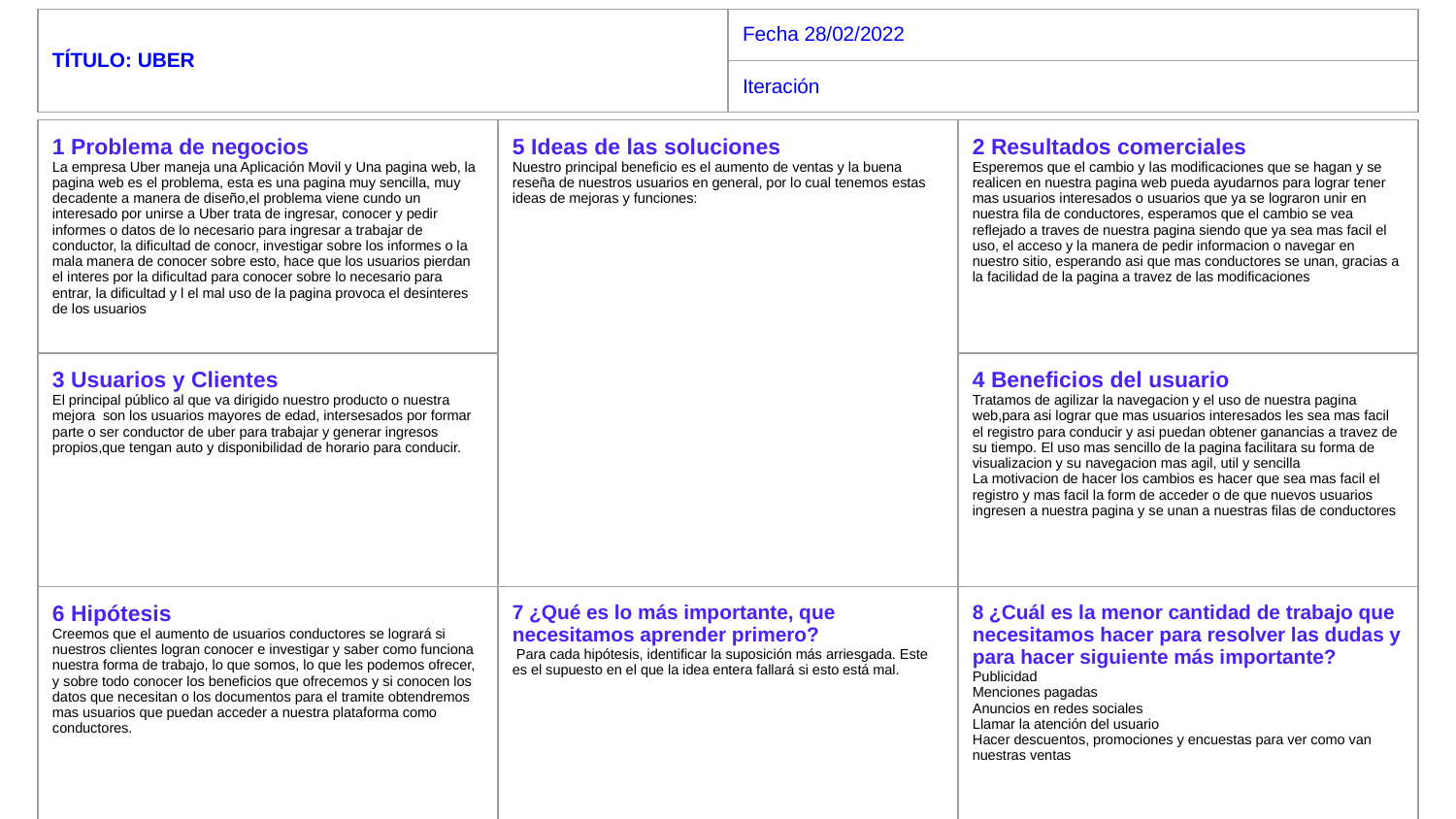

| TÍTULO: UBER | Fecha 28/02/2022 |
| --- | --- |
|  | Iteración |
| 1 Problema de negocios La empresa Uber maneja una Aplicación Movil y Una pagina web, la pagina web es el problema, esta es una pagina muy sencilla, muy decadente a manera de diseño,el problema viene cundo un interesado por unirse a Uber trata de ingresar, conocer y pedir informes o datos de lo necesario para ingresar a trabajar de conductor, la dificultad de conocr, investigar sobre los informes o la mala manera de conocer sobre esto, hace que los usuarios pierdan el interes por la dificultad para conocer sobre lo necesario para entrar, la dificultad y l el mal uso de la pagina provoca el desinteres de los usuarios | 5 Ideas de las soluciones Nuestro principal beneficio es el aumento de ventas y la buena reseña de nuestros usuarios en general, por lo cual tenemos estas ideas de mejoras y funciones: | 2 Resultados comerciales Esperemos que el cambio y las modificaciones que se hagan y se realicen en nuestra pagina web pueda ayudarnos para lograr tener mas usuarios interesados o usuarios que ya se lograron unir en nuestra fila de conductores, esperamos que el cambio se vea reflejado a traves de nuestra pagina siendo que ya sea mas facil el uso, el acceso y la manera de pedir informacion o navegar en nuestro sitio, esperando asi que mas conductores se unan, gracias a la facilidad de la pagina a travez de las modificaciones |
| --- | --- | --- |
| 3 Usuarios y Clientes El principal público al que va dirigido nuestro producto o nuestra mejora son los usuarios mayores de edad, intersesados por formar parte o ser conductor de uber para trabajar y generar ingresos propios,que tengan auto y disponibilidad de horario para conducir. |  | 4 Beneficios del usuario Tratamos de agilizar la navegacion y el uso de nuestra pagina web,para asi lograr que mas usuarios interesados les sea mas facil el registro para conducir y asi puedan obtener ganancias a travez de su tiempo. El uso mas sencillo de la pagina facilitara su forma de visualizacion y su navegacion mas agil, util y sencilla La motivacion de hacer los cambios es hacer que sea mas facil el registro y mas facil la form de acceder o de que nuevos usuarios ingresen a nuestra pagina y se unan a nuestras filas de conductores |
| 6 Hipótesis Creemos que el aumento de usuarios conductores se logrará si nuestros clientes logran conocer e investigar y saber como funciona nuestra forma de trabajo, lo que somos, lo que les podemos ofrecer, y sobre todo conocer los beneficios que ofrecemos y si conocen los datos que necesitan o los documentos para el tramite obtendremos mas usuarios que puedan acceder a nuestra plataforma como conductores. | 7 ¿Qué es lo más importante, que necesitamos aprender primero? Para cada hipótesis, identificar la suposición más arriesgada. Este es el supuesto en el que la idea entera fallará si esto está mal. | 8 ¿Cuál es la menor cantidad de trabajo que necesitamos hacer para resolver las dudas y para hacer siguiente más importante? Publicidad Menciones pagadas Anuncios en redes sociales Llamar la atención del usuario Hacer descuentos, promociones y encuestas para ver como van nuestras ventas |